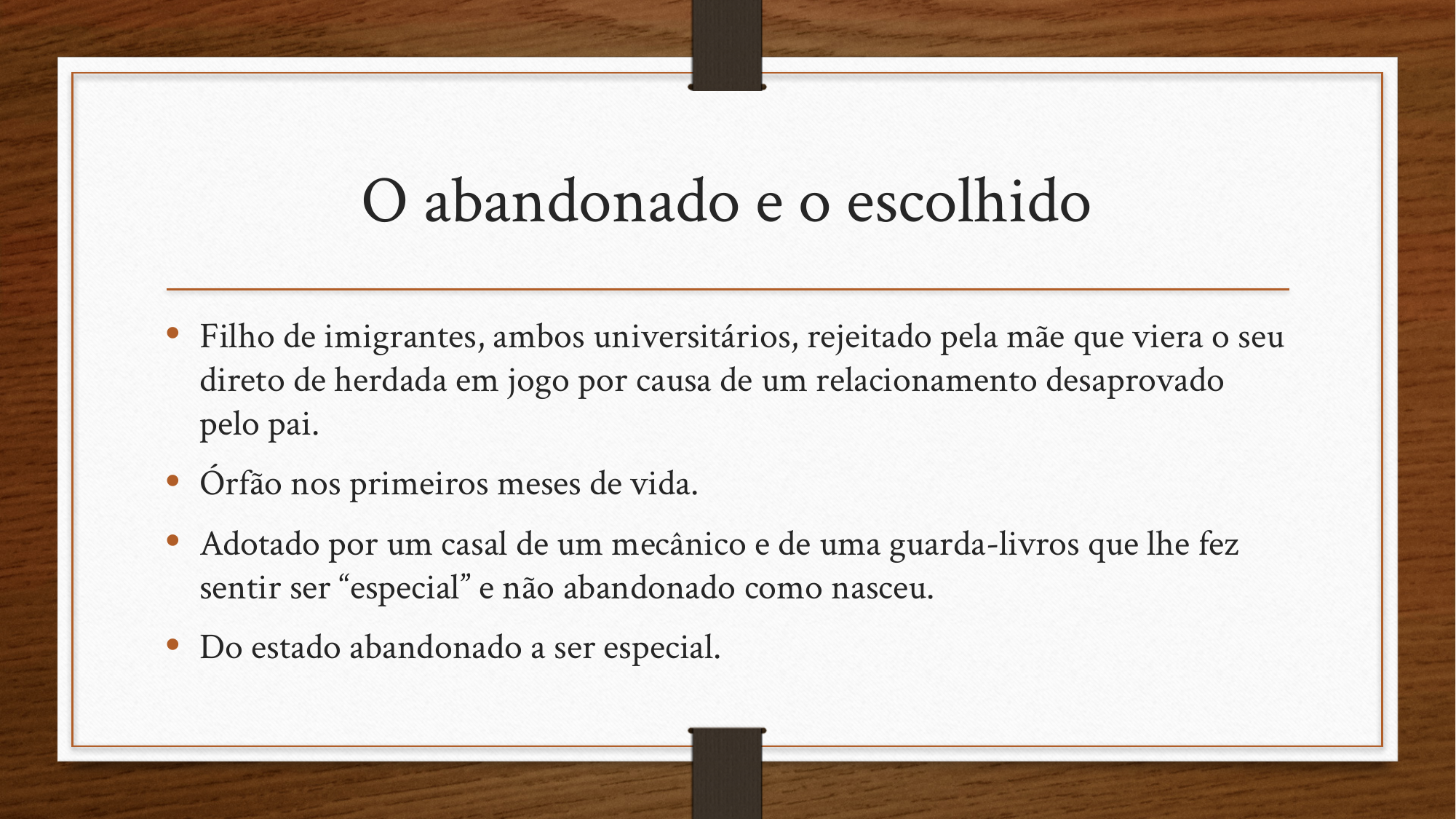

# O abandonado e o escolhido
Filho de imigrantes, ambos universitários, rejeitado pela mãe que viera o seu direto de herdada em jogo por causa de um relacionamento desaprovado pelo pai.
Órfão nos primeiros meses de vida.
Adotado por um casal de um mecânico e de uma guarda-livros que lhe fez sentir ser “especial” e não abandonado como nasceu.
Do estado abandonado a ser especial.